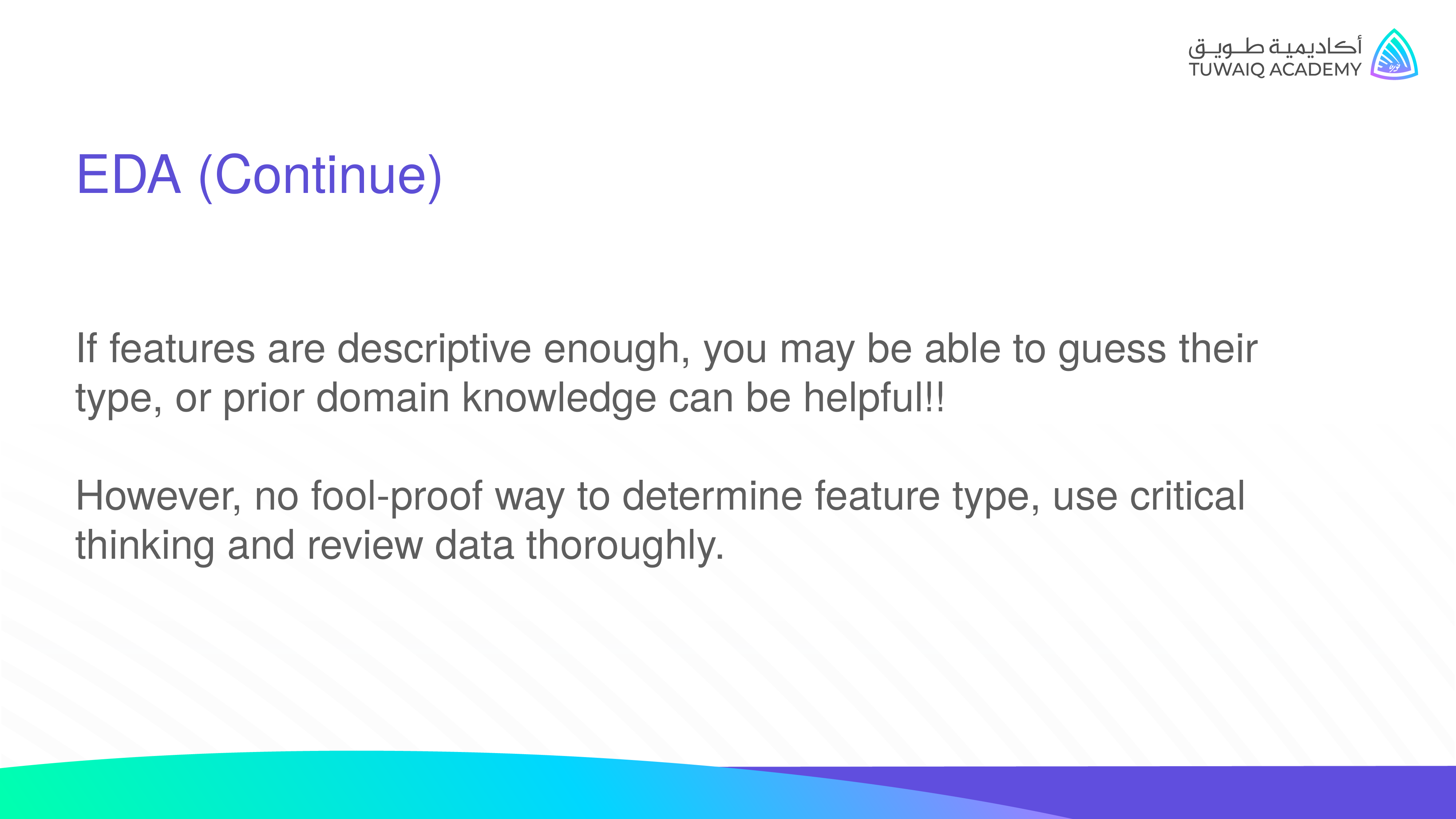

EDA (Continue)

If features are descriptive enough, you may be able to guess their type, or prior domain knowledge can be helpful!!

However, no fool-proof way to determine feature type, use critical thinking and review data thoroughly.